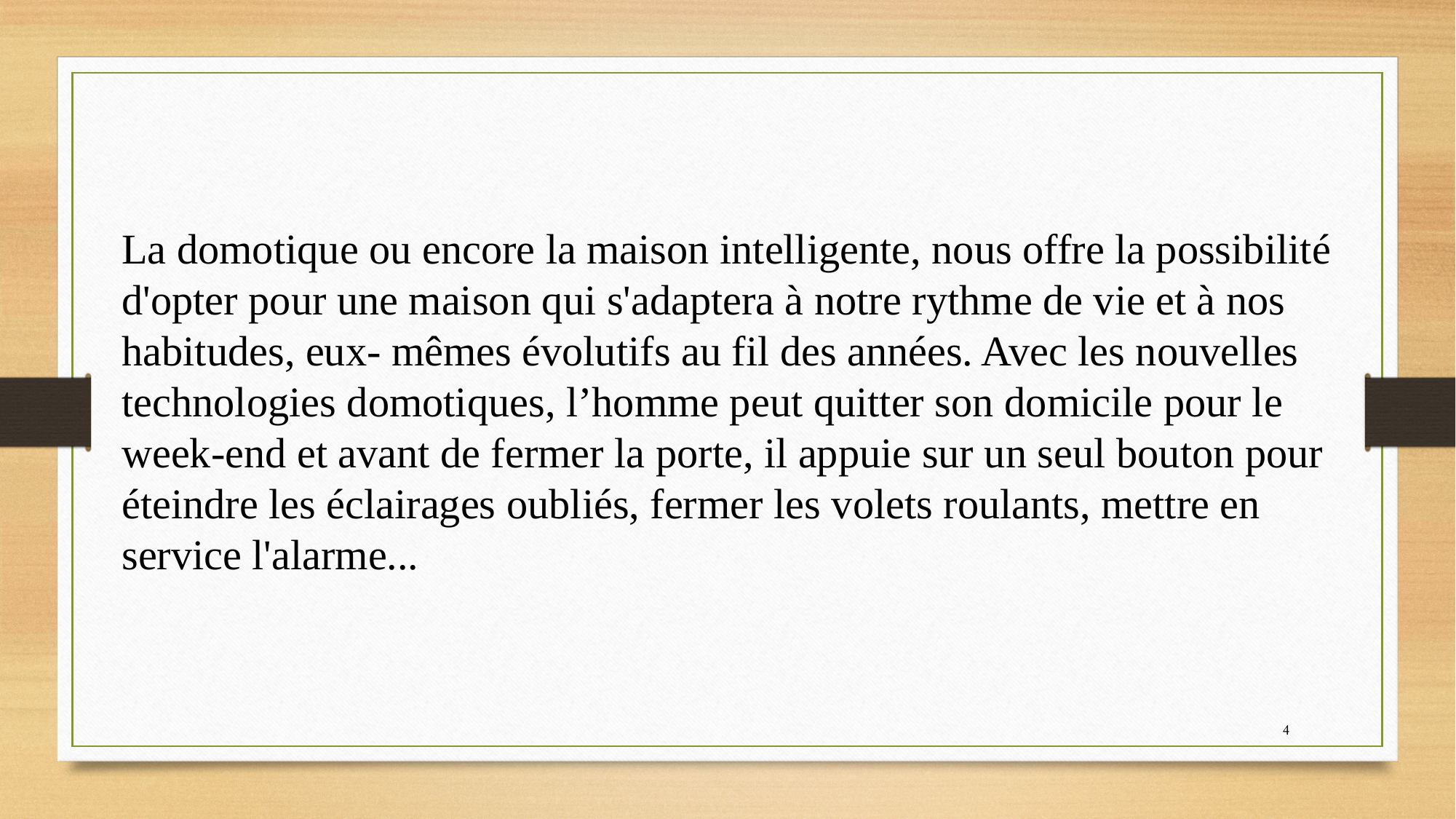

La domotique ou encore la maison intelligente, nous offre la possibilité d'opter pour une maison qui s'adaptera à notre rythme de vie et à nos habitudes, eux- mêmes évolutifs au fil des années. Avec les nouvelles technologies domotiques, l’homme peut quitter son domicile pour le week-end et avant de fermer la porte, il appuie sur un seul bouton pour éteindre les éclairages oubliés, fermer les volets roulants, mettre en service l'alarme...

4